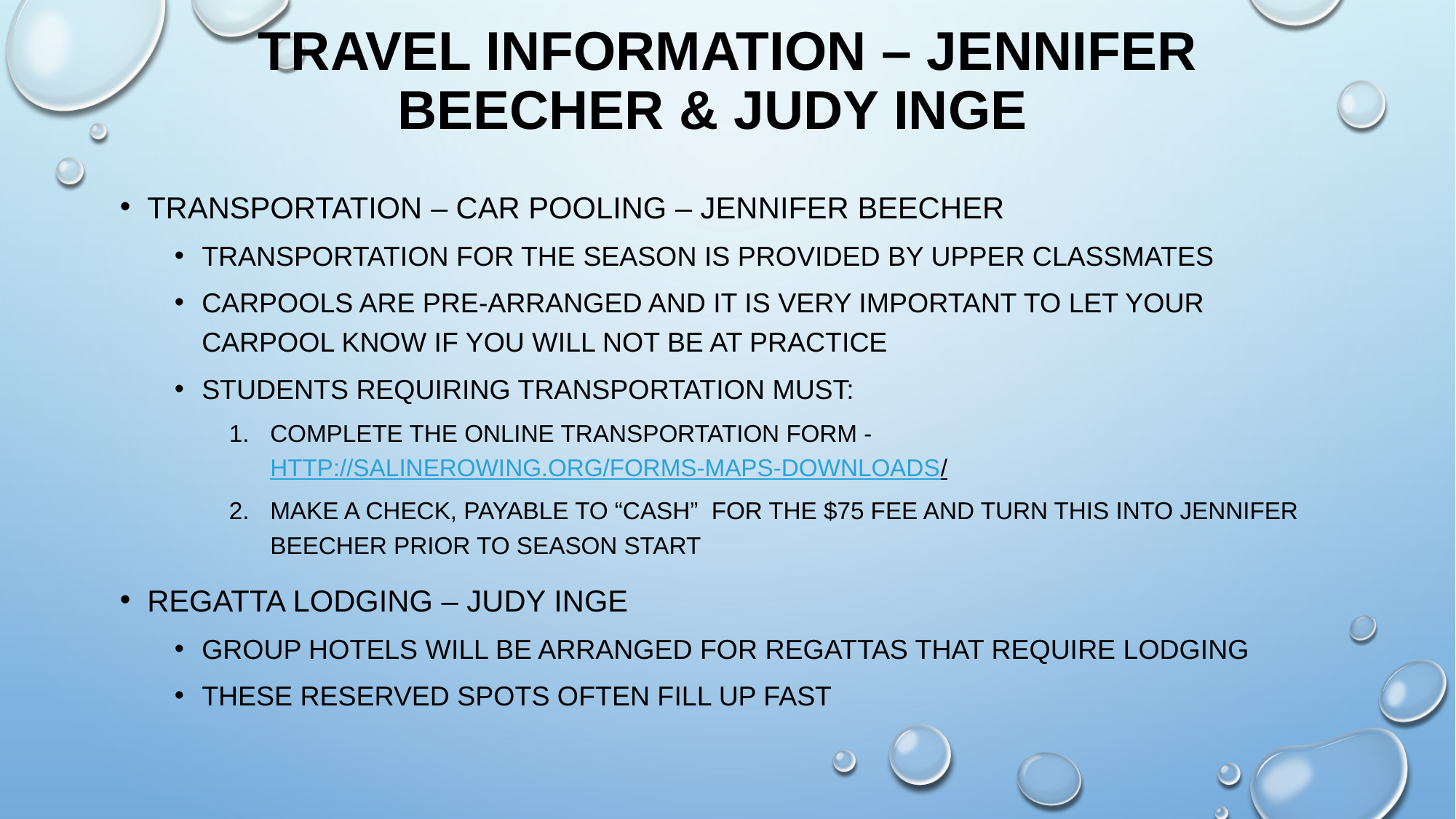

# Travel Information – Jennifer Beecher & Judy Inge
Transportation – car pooling – Jennifer Beecher
Transportation for the season is provided by upper classmates
Carpools are pre-arranged and it is very important to let your carpool know if you will not be at practice
Students requiring transportation must:
Complete the online transportation form - http://salinerowing.org/forms-maps-downloads/
Make a check, payable to “Cash”  for the $75 fee and turn this into Jennifer beecher prior to season start
Regatta Lodging – Judy Inge
Group hotels will be arranged for regattas that require lodging
These reserved spots often fill up fast